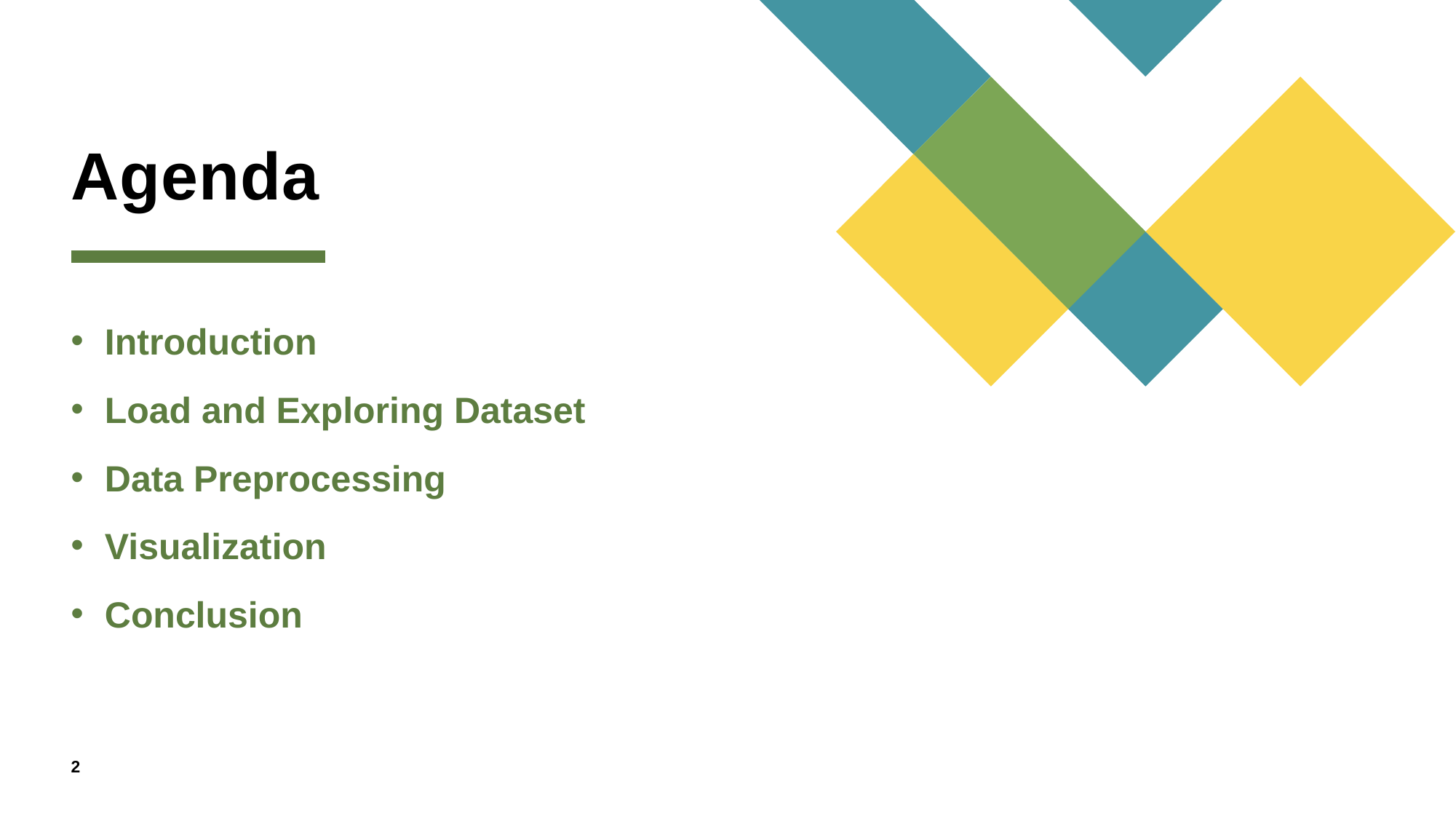

# Agenda
Introduction
Load and Exploring Dataset
Data Preprocessing
Visualization
Conclusion
2